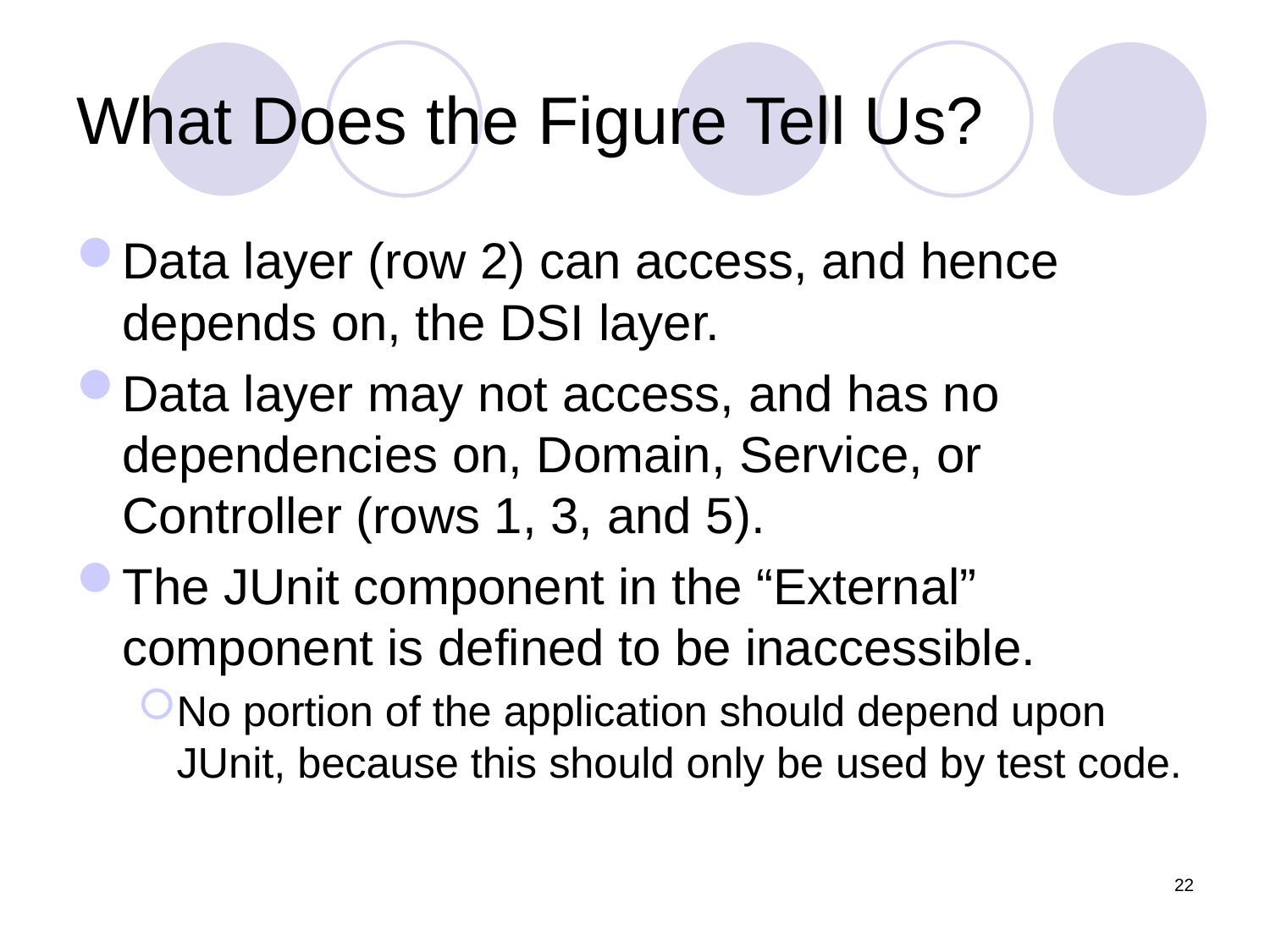

# What Does the Figure Tell Us?
Data layer (row 2) can access, and hence depends on, the DSI layer.
Data layer may not access, and has no dependencies on, Domain, Service, or Controller (rows 1, 3, and 5).
The JUnit component in the “External” component is defined to be inaccessible.
No portion of the application should depend upon JUnit, because this should only be used by test code.
22